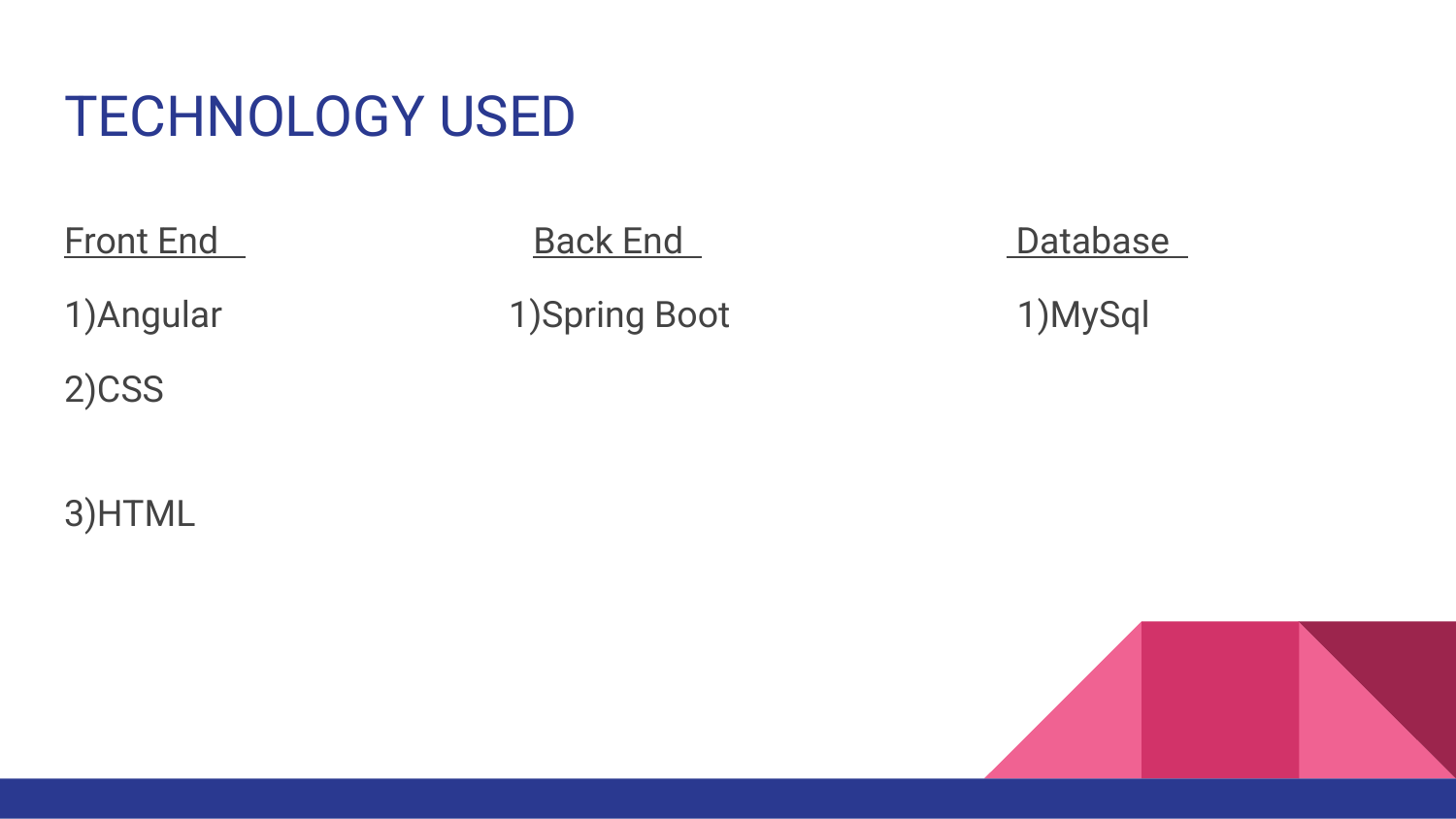

# TECHNOLOGY USED
Front End                                   Back End                                     Database
1)Angular                                1)Spring Boot                                1)MySql
2)CSS
3)HTML